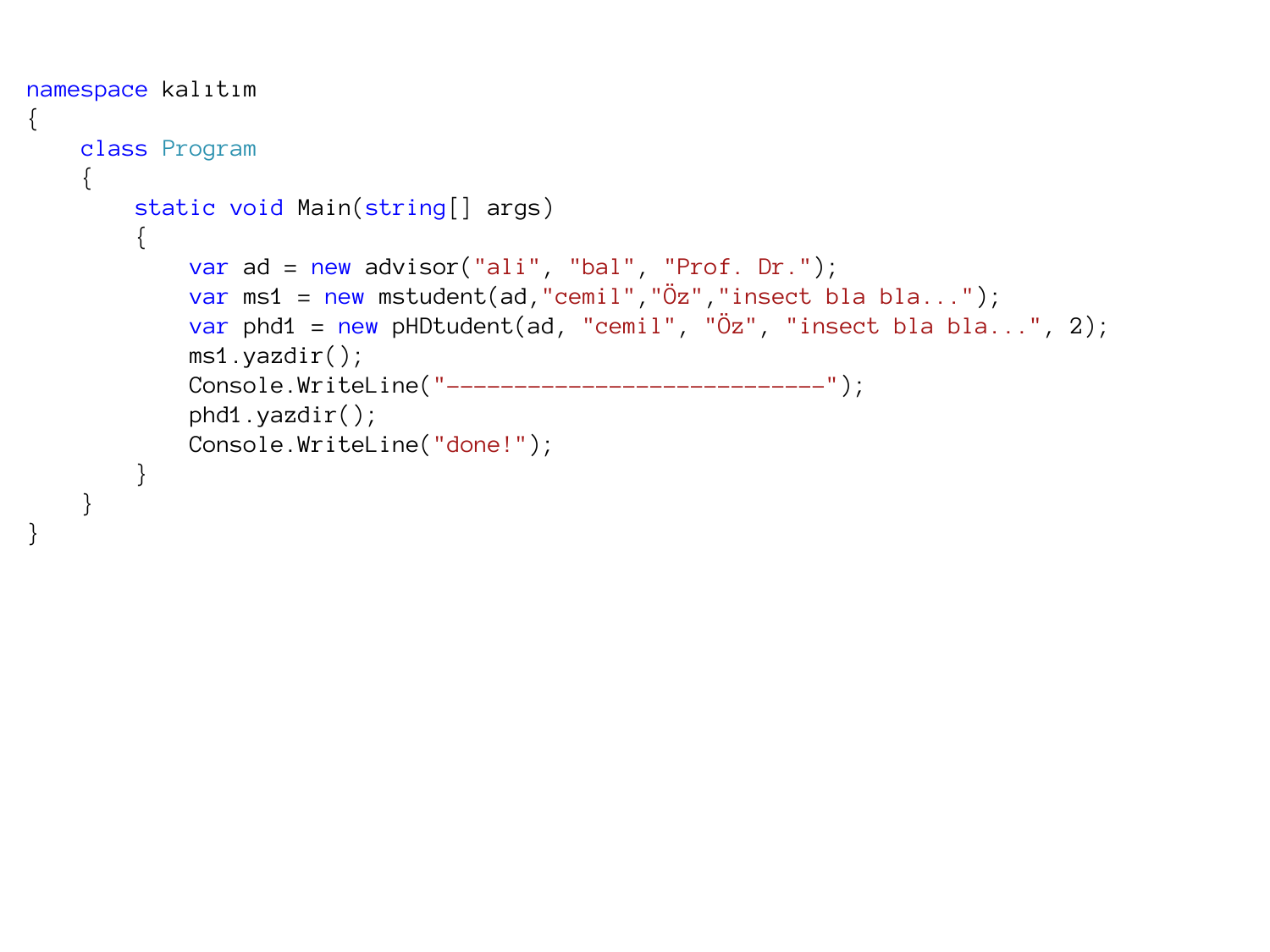

namespace kalıtım
{
    class Program
    {
        static void Main(string[] args)
        {
            var ad = new advisor("ali", "bal", "Prof. Dr.");
            var ms1 = new mstudent(ad,"cemil","Öz","insect bla bla...");
            var phd1 = new pHDtudent(ad, "cemil", "Öz", "insect bla bla...", 2);
            ms1.yazdir();
            Console.WriteLine("----------------------------");
            phd1.yazdir();
            Console.WriteLine("done!");
        }
    }
}